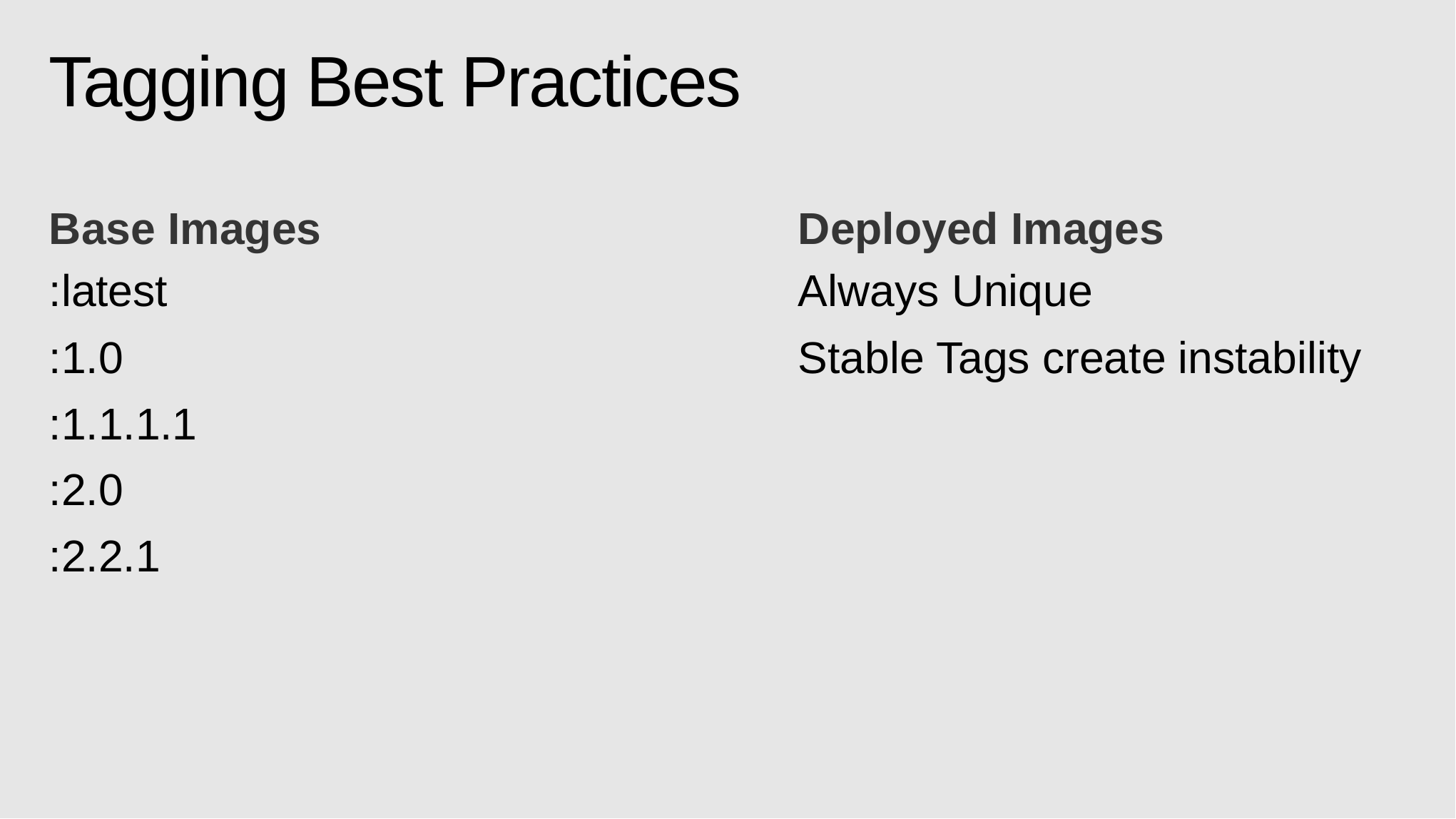

# Tagging Best Practices
Base Images
Deployed Images
:latest
:1.0
:1.1.1.1
:2.0
:2.2.1
Always Unique
Stable Tags create instability